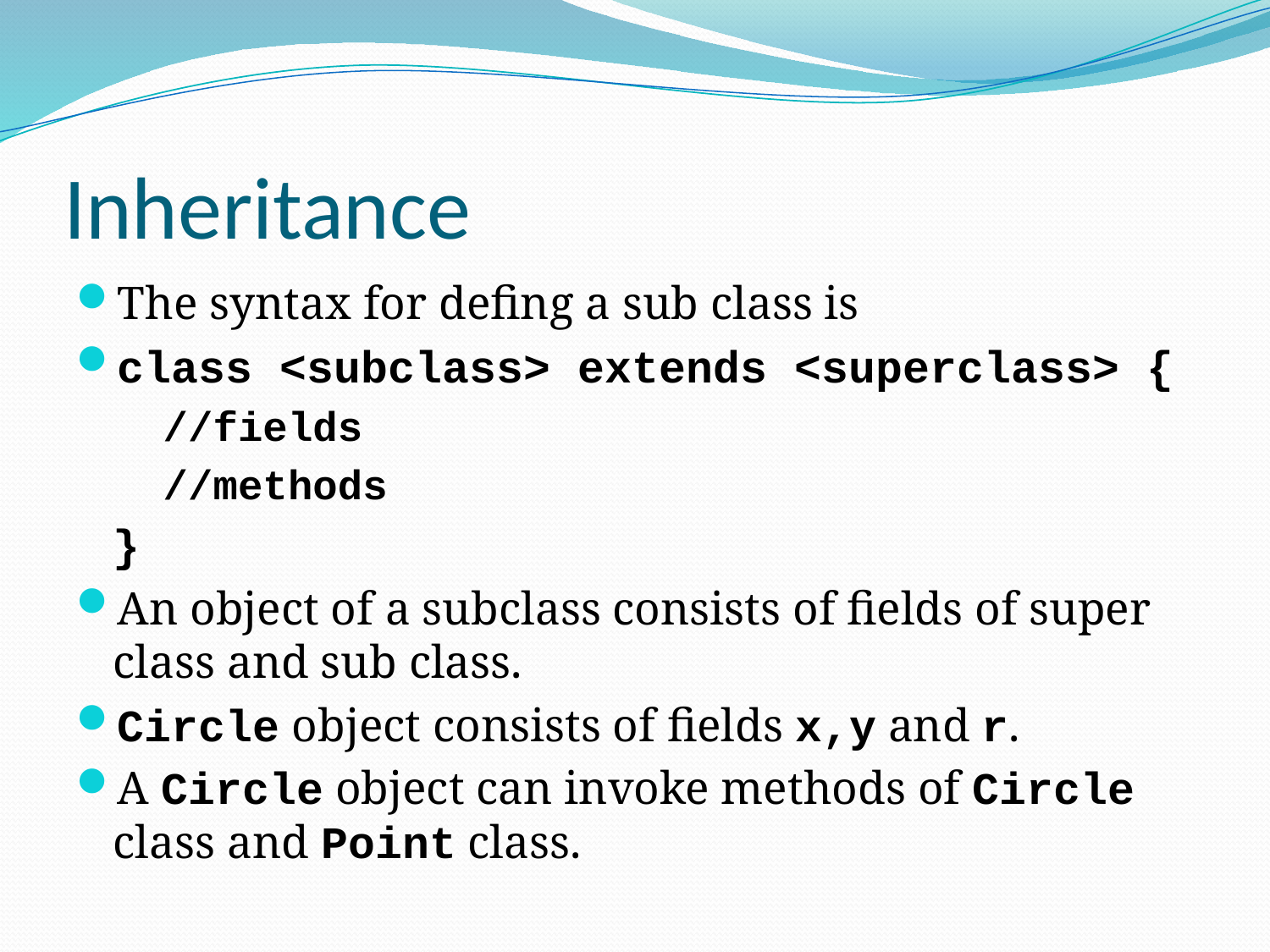

# Inheritance
The syntax for defing a sub class is
class <subclass> extends <superclass> {
	//fields
	//methods
	}
An object of a subclass consists of fields of super class and sub class.
Circle object consists of fields x,y and r.
A Circle object can invoke methods of Circle class and Point class.